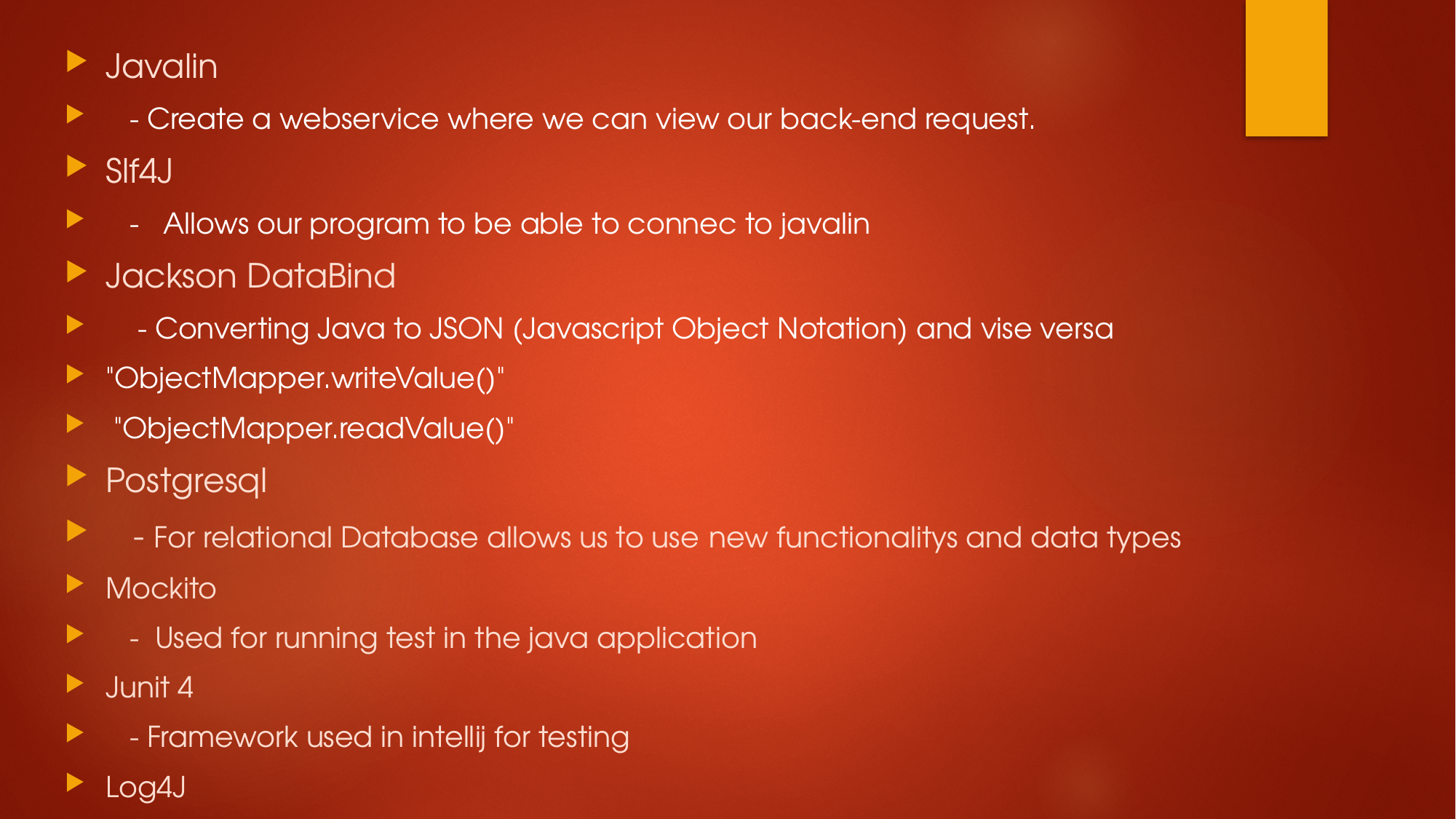

Javalin
   - Create a webservice where we can view our back-end request.
Slf4J
   -   Allows our program to be able to connec to javalin
Jackson DataBind
    - Converting Java to JSON (Javascript Object Notation) and vise versa
"ObjectMapper.writeValue()"
 "ObjectMapper.readValue()"
Postgresql
   - For relational Database allows us to use new functionalitys and data types
Mockito
   -  Used for running test in the java application
Junit 4
   - Framework used in intellij for testing
Log4J